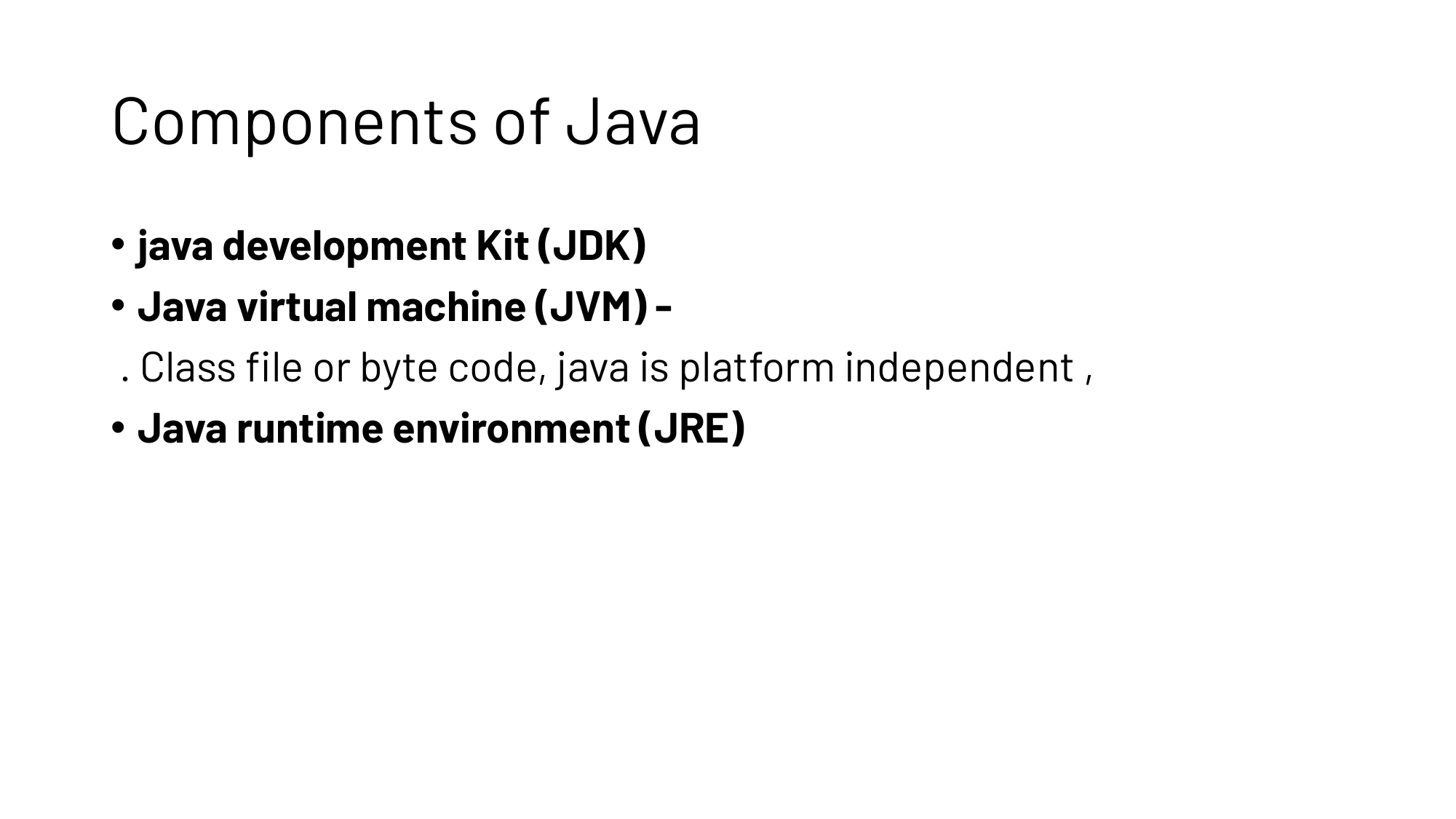

# Components of Java
java development Kit (JDK)
Java virtual machine (JVM) -
 . Class file or byte code, java is platform independent ,
Java runtime environment (JRE)